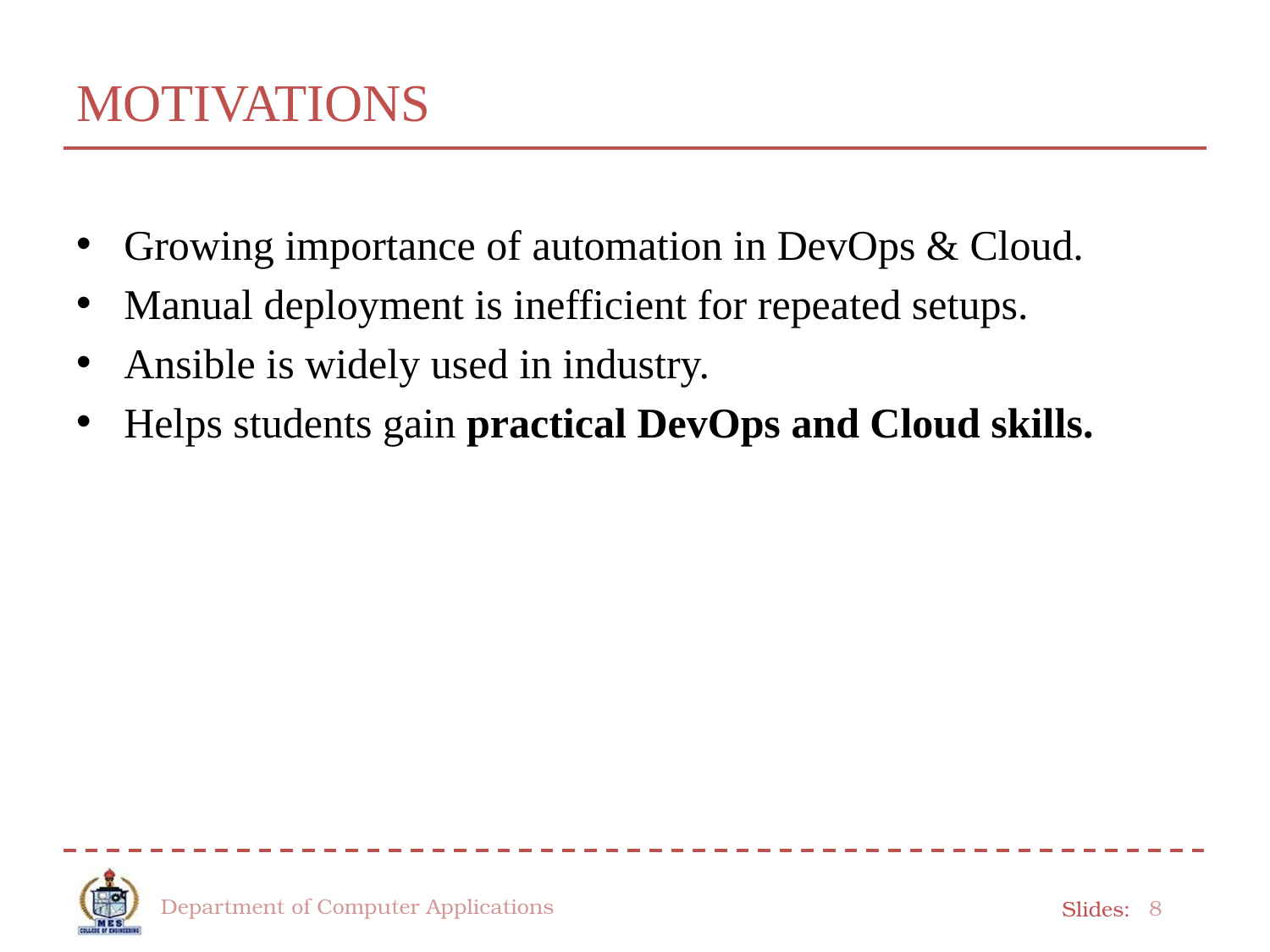

# MOTIVATIONS
Growing importance of automation in DevOps & Cloud.
Manual deployment is inefficient for repeated setups.
Ansible is widely used in industry.
Helps students gain practical DevOps and Cloud skills.

Department of Computer Applications

8